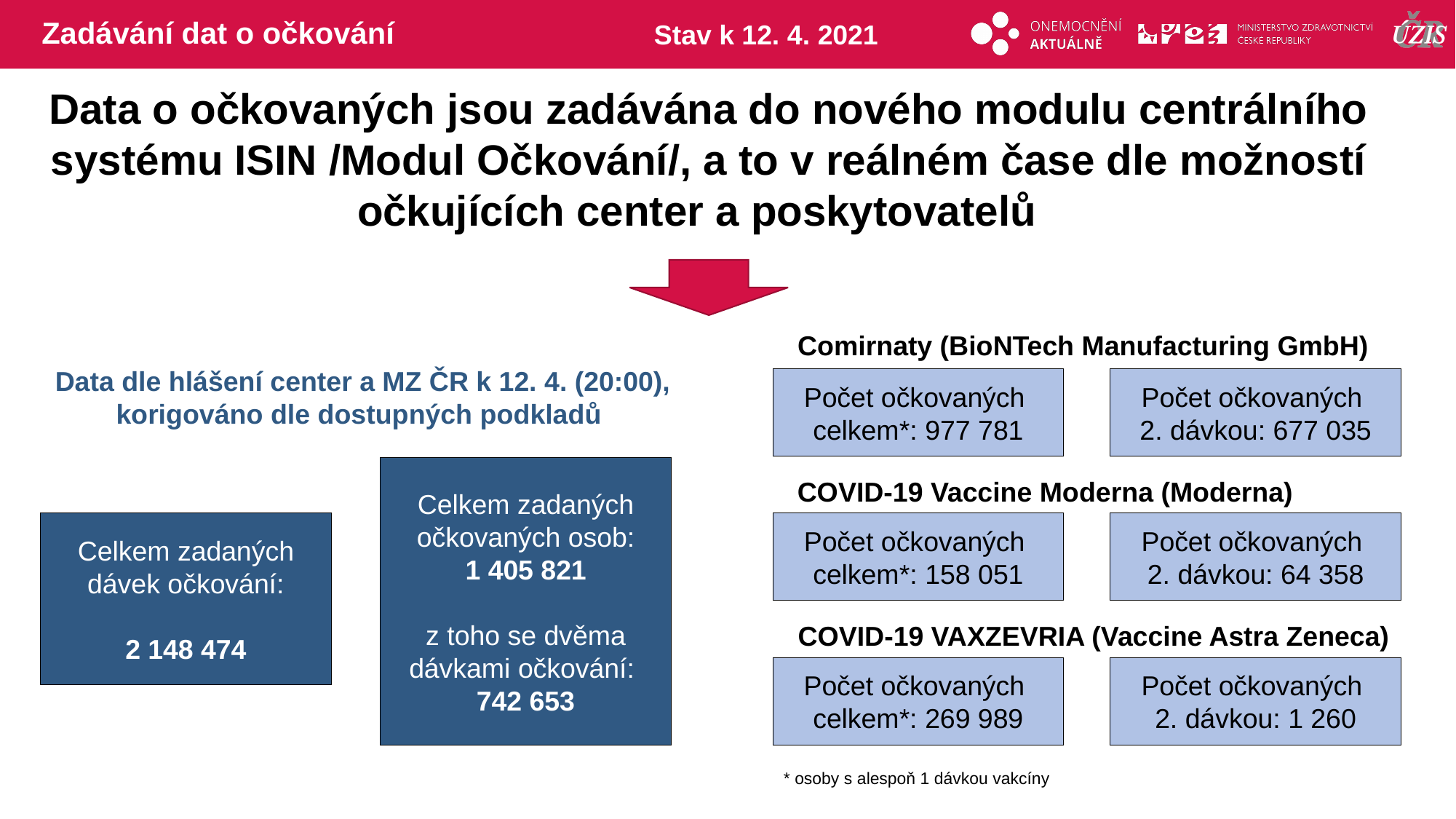

# Zadávání dat o očkování
Stav k 12. 4. 2021
Data o očkovaných jsou zadávána do nového modulu centrálního systému ISIN /Modul Očkování/, a to v reálném čase dle možností očkujících center a poskytovatelů

Comirnaty (BioNTech Manufacturing GmbH)
Data dle hlášení center a MZ ČR k 12. 4. (20:00), korigováno dle dostupných podkladů
Počet očkovaných
celkem*: 977 781
Počet očkovaných
2. dávkou: 677 035
Celkem zadaných očkovaných osob:
1 405 821

z toho se dvěma dávkami očkování:
742 653
COVID-19 Vaccine Moderna (Moderna)
Celkem zadaných dávek očkování:

2 148 474
Počet očkovaných
celkem*: 158 051
Počet očkovaných
2. dávkou: 64 358
COVID-19 VAXZEVRIA (Vaccine Astra Zeneca)
Počet očkovaných
celkem*: 269 989
Počet očkovaných
2. dávkou: 1 260
* osoby s alespoň 1 dávkou vakcíny